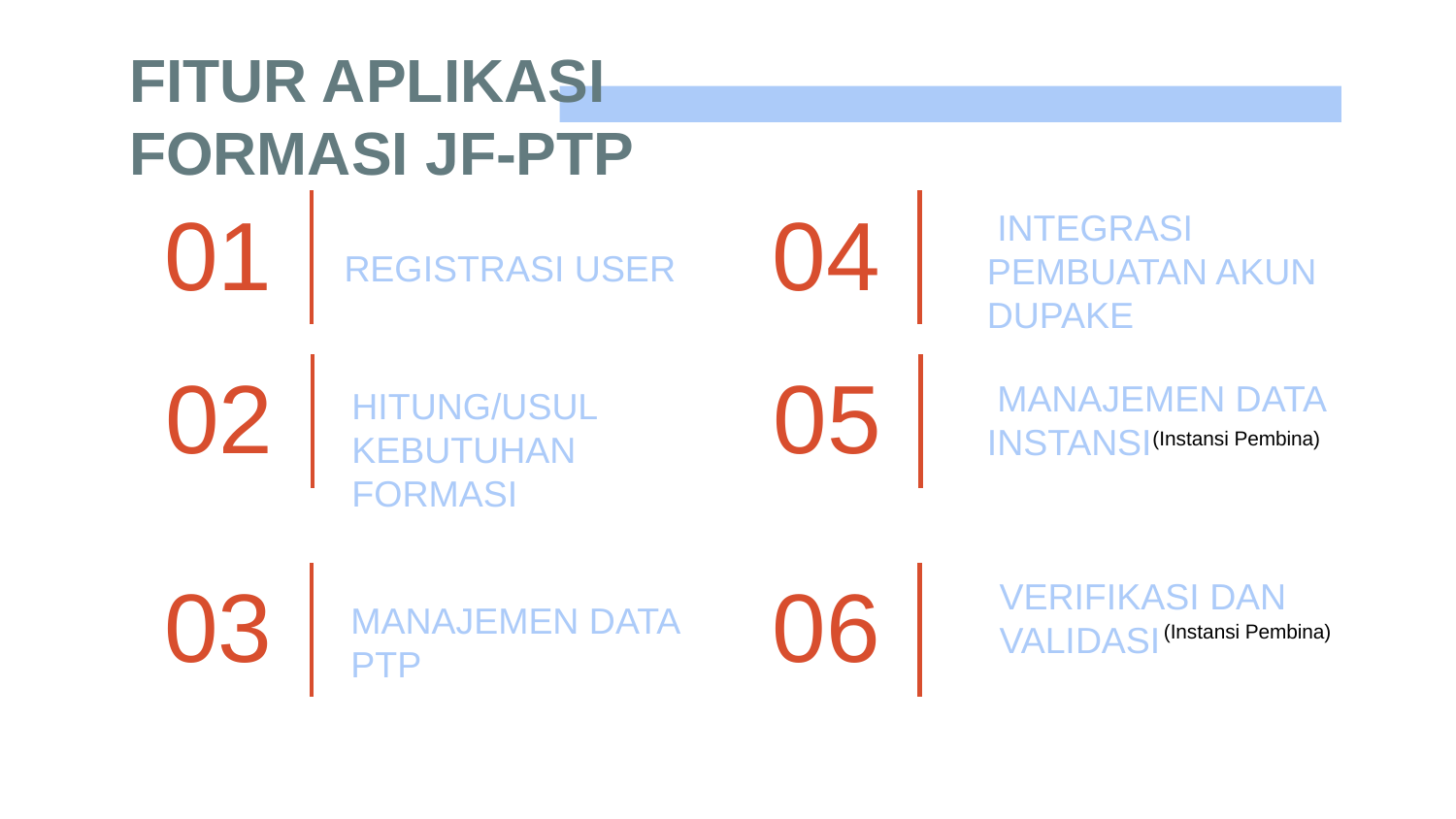

# FITUR APLIKASI FORMASI JF-PTP
01
04

 INTEGRASI PEMBUATAN AKUN DUPAKE
REGISTRASI USER
02
05

 MANAJEMEN DATA INSTANSI
HITUNG/USUL KEBUTUHAN FORMASI
(Instansi Pembina)
VERIFIKASI DAN VALIDASI
03
06

MANAJEMEN DATA PTP
(Instansi Pembina)